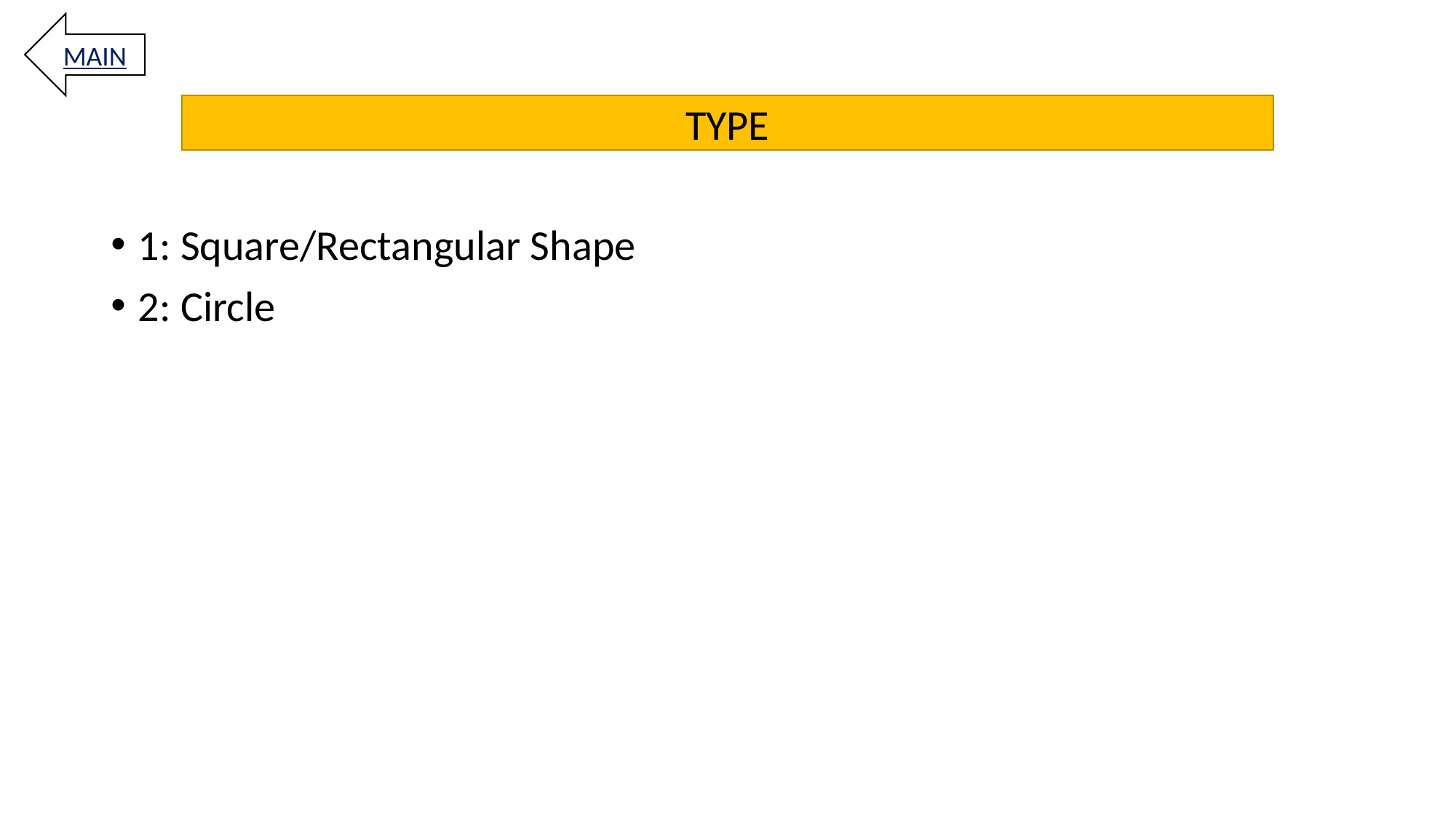

MAIN
# TYPE
TYPE
1: Square/Rectangular Shape
2: Circle